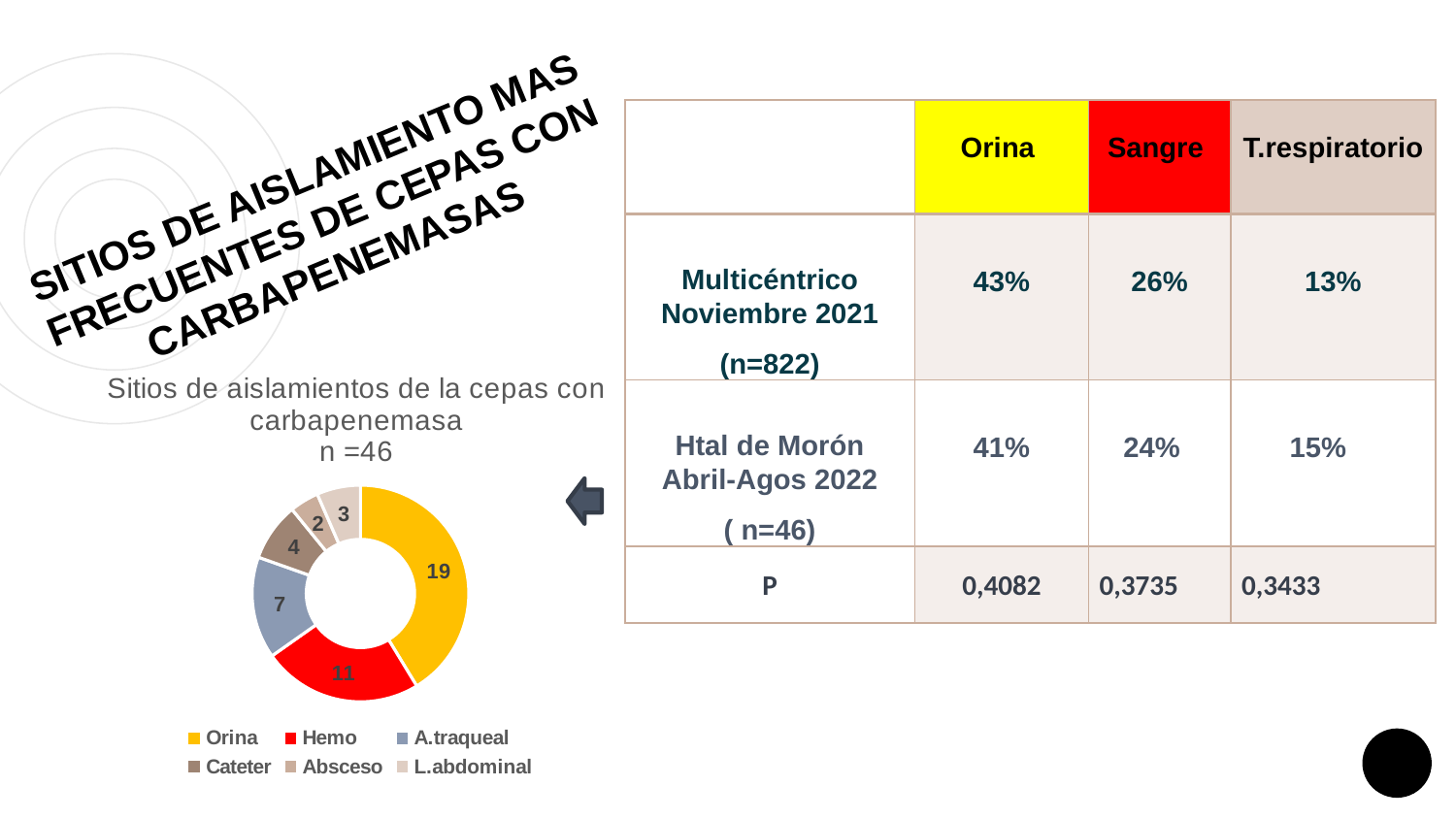

# SITIOS DE AISLAMIENTO MAS FRECUENTES DE CEPAS CON CARBAPENEMASAS
|  | Orina | Sangre | T.respiratorio |
| --- | --- | --- | --- |
| Multicéntrico Noviembre 2021 (n=822) | 43% | 26% | 13% |
| Htal de Morón Abril-Agos 2022 ( n=46) | 41% | 24% | 15% |
| P | 0,4082 | 0,3735 | 0,3433 |

### Chart: Sitios de aislamientos de la cepas con  carbapenemasa
n =46

| Category |  |
|---|---|
| Orina | 19.0 |
| Hemo | 11.0 |
| A.traqueal | 7.0 |
| Cateter | 4.0 |
| Absceso | 2.0 |
| L.abdominal | 3.0 |